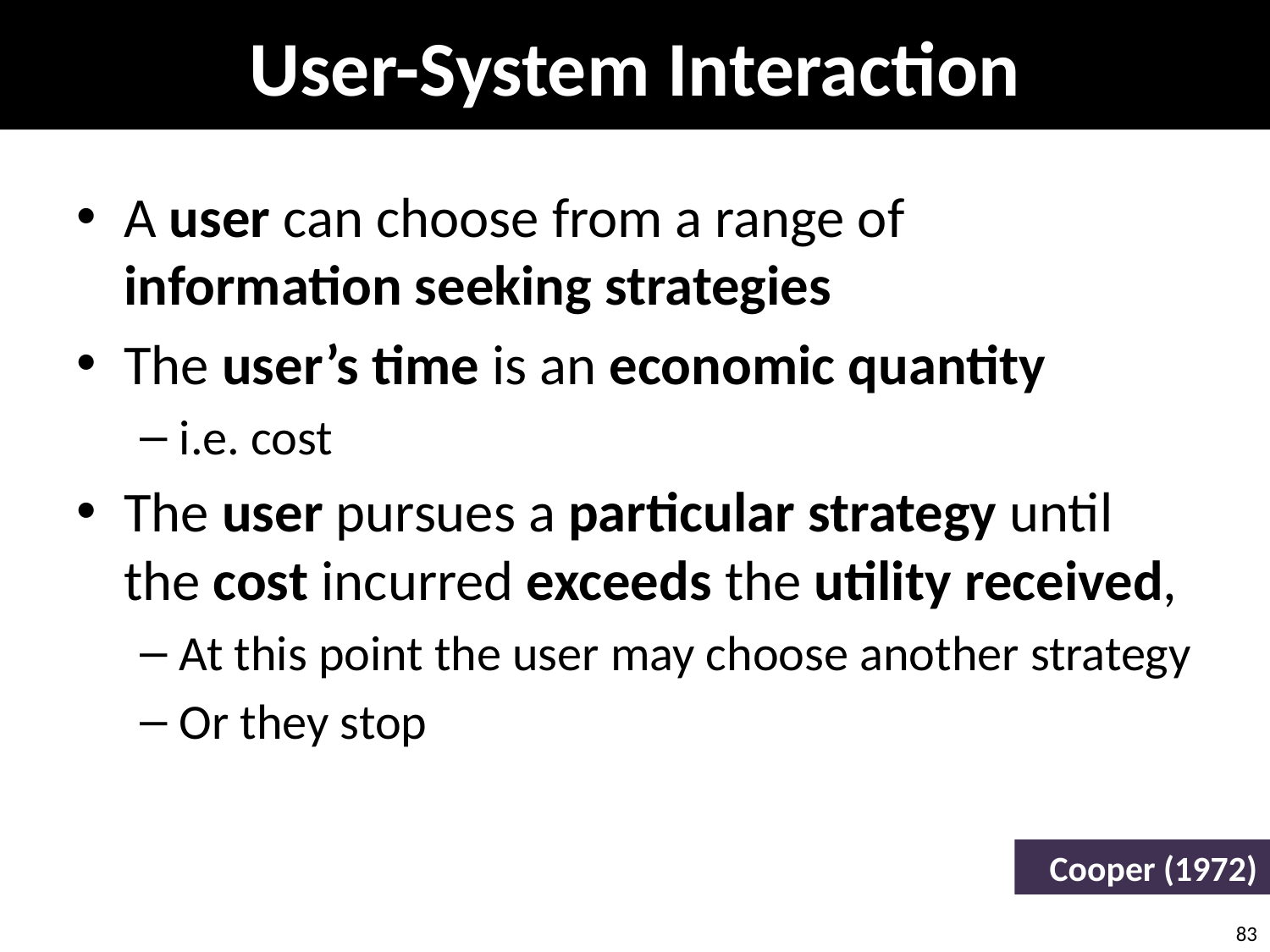

# User-System Interaction
A user can choose from a range of information seeking strategies
The user’s time is an economic quantity
i.e. cost
The user pursues a particular strategy until the cost incurred exceeds the utility received,
At this point the user may choose another strategy
Or they stop
Cooper (1972)
83